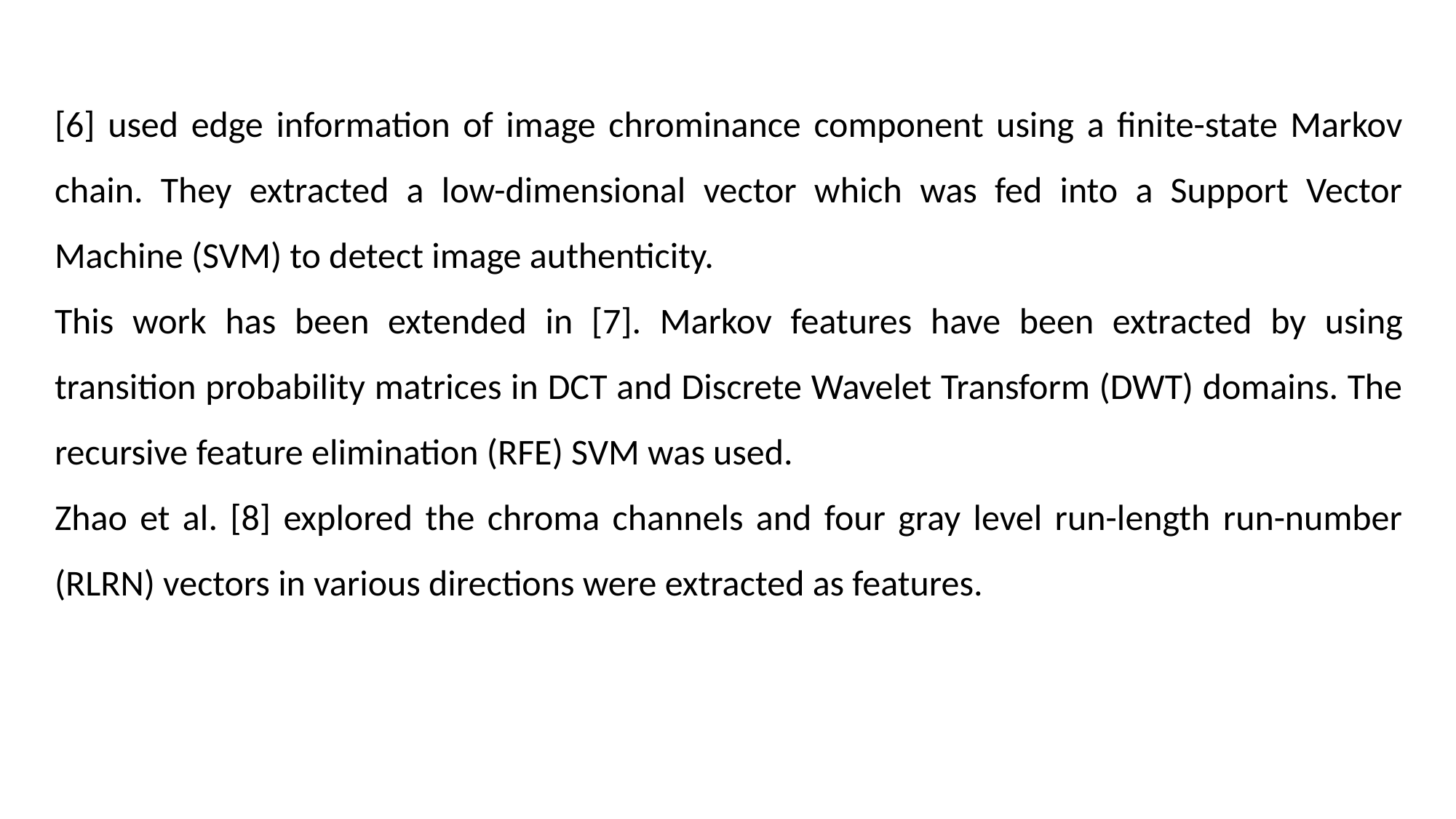

[6] used edge information of image chrominance component using a finite-state Markov chain. They extracted a low-dimensional vector which was fed into a Support Vector Machine (SVM) to detect image authenticity.
This work has been extended in [7]. Markov features have been extracted by using transition probability matrices in DCT and Discrete Wavelet Transform (DWT) domains. The recursive feature elimination (RFE) SVM was used.
Zhao et al. [8] explored the chroma channels and four gray level run-length run-number (RLRN) vectors in various directions were extracted as features.